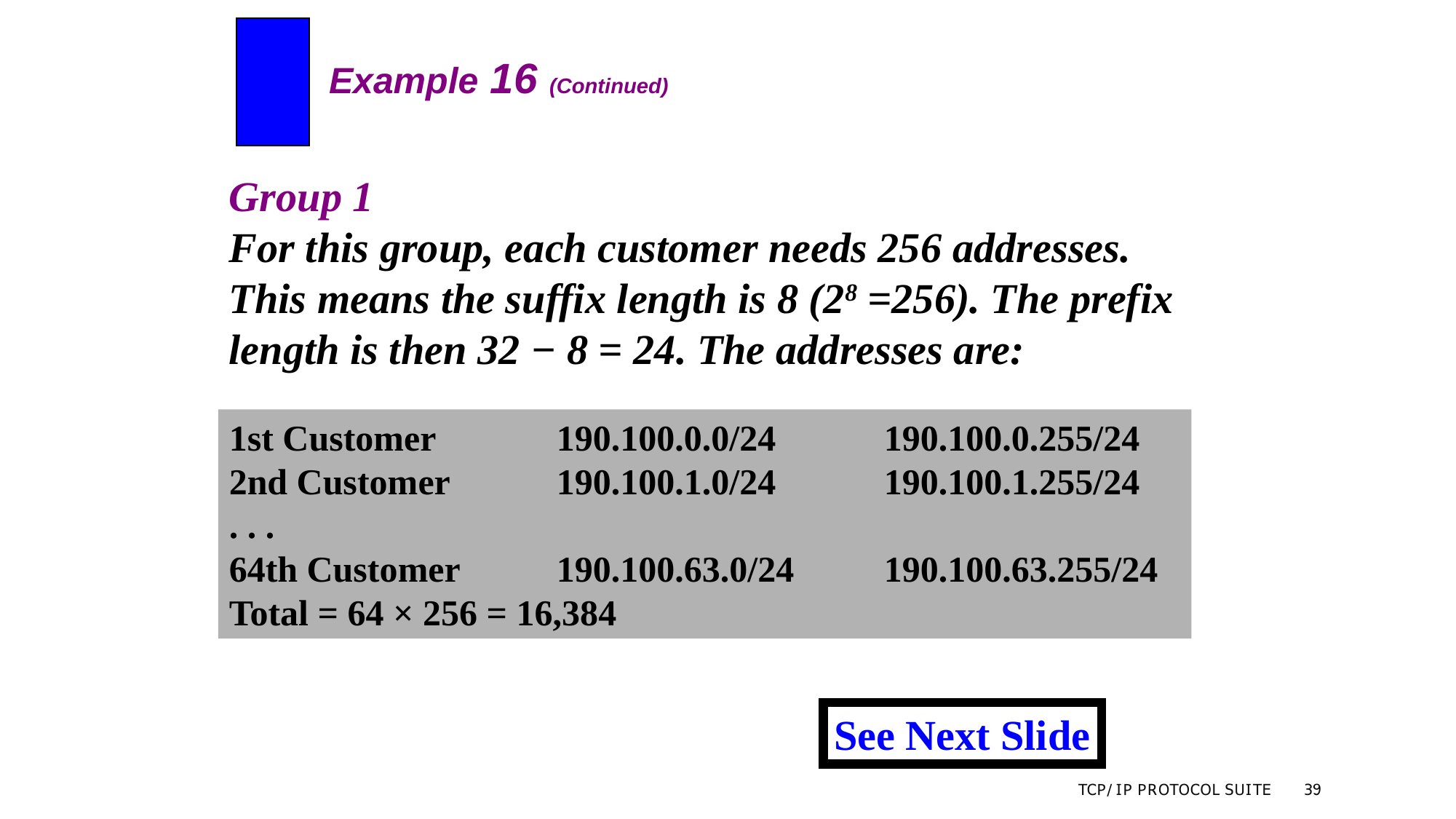

Example 16 (Continued)
Group 1
For this group, each customer needs 256 addresses. This means the suffix length is 8 (28 =256). The prefix length is then 32 − 8 = 24. The addresses are:
1st Customer 		190.100.0.0/24 	190.100.0.255/24
2nd Customer 	190.100.1.0/24 	190.100.1.255/24
. . .
64th Customer 	190.100.63.0/24 	190.100.63.255/24
Total = 64 × 256 = 16,384
See Next Slide
TCP/IP Protocol Suite
39